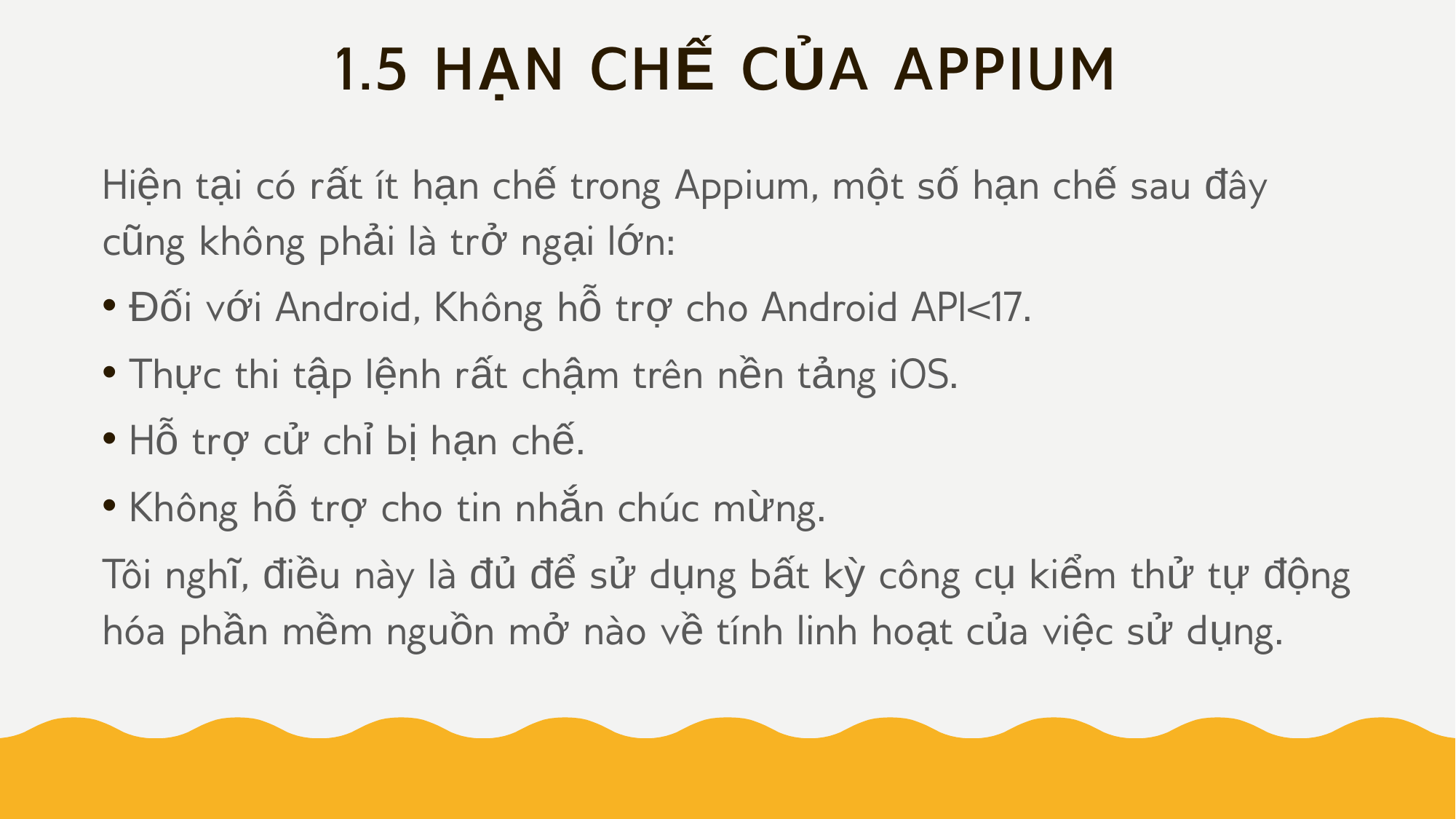

# 1.5 Hạn chế của Appium
Hiện tại có rất ít hạn chế trong Appium, một số hạn chế sau đây cũng không phải là trở ngại lớn:
Đối với Android, Không hỗ trợ cho Android API<17.
Thực thi tập lệnh rất chậm trên nền tảng iOS.
Hỗ trợ cử chỉ bị hạn chế.
Không hỗ trợ cho tin nhắn chúc mừng.
Tôi nghĩ, điều này là đủ để sử dụng bất kỳ công cụ kiểm thử tự động hóa phần mềm nguồn mở nào về tính linh hoạt của việc sử dụng.